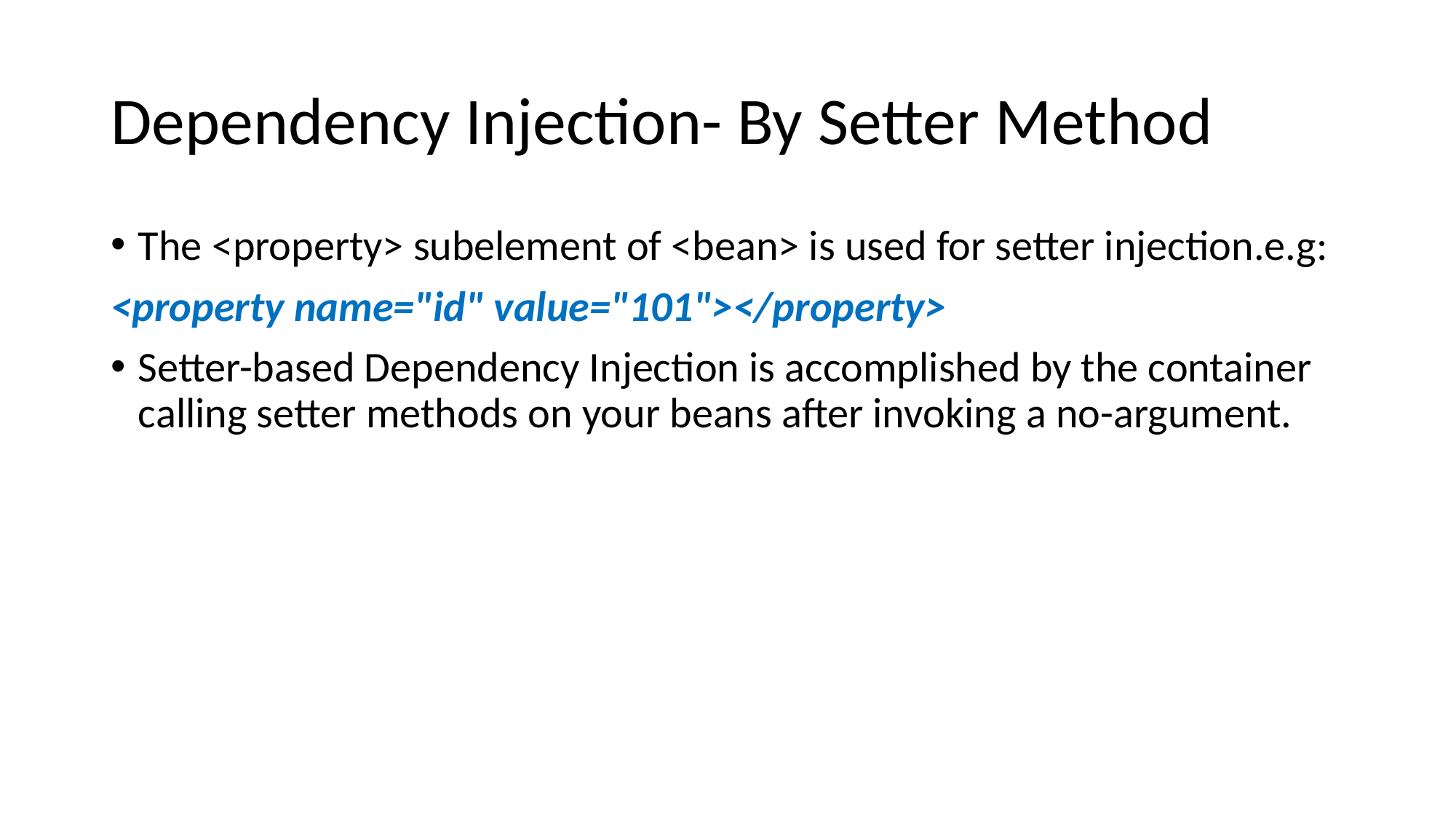

# Dependency Injection- By Setter Method
The <property> subelement of <bean> is used for setter injection.e.g:
<property name="id" value="101"></property>
Setter-based Dependency Injection is accomplished by the container calling setter methods on your beans after invoking a no-argument.